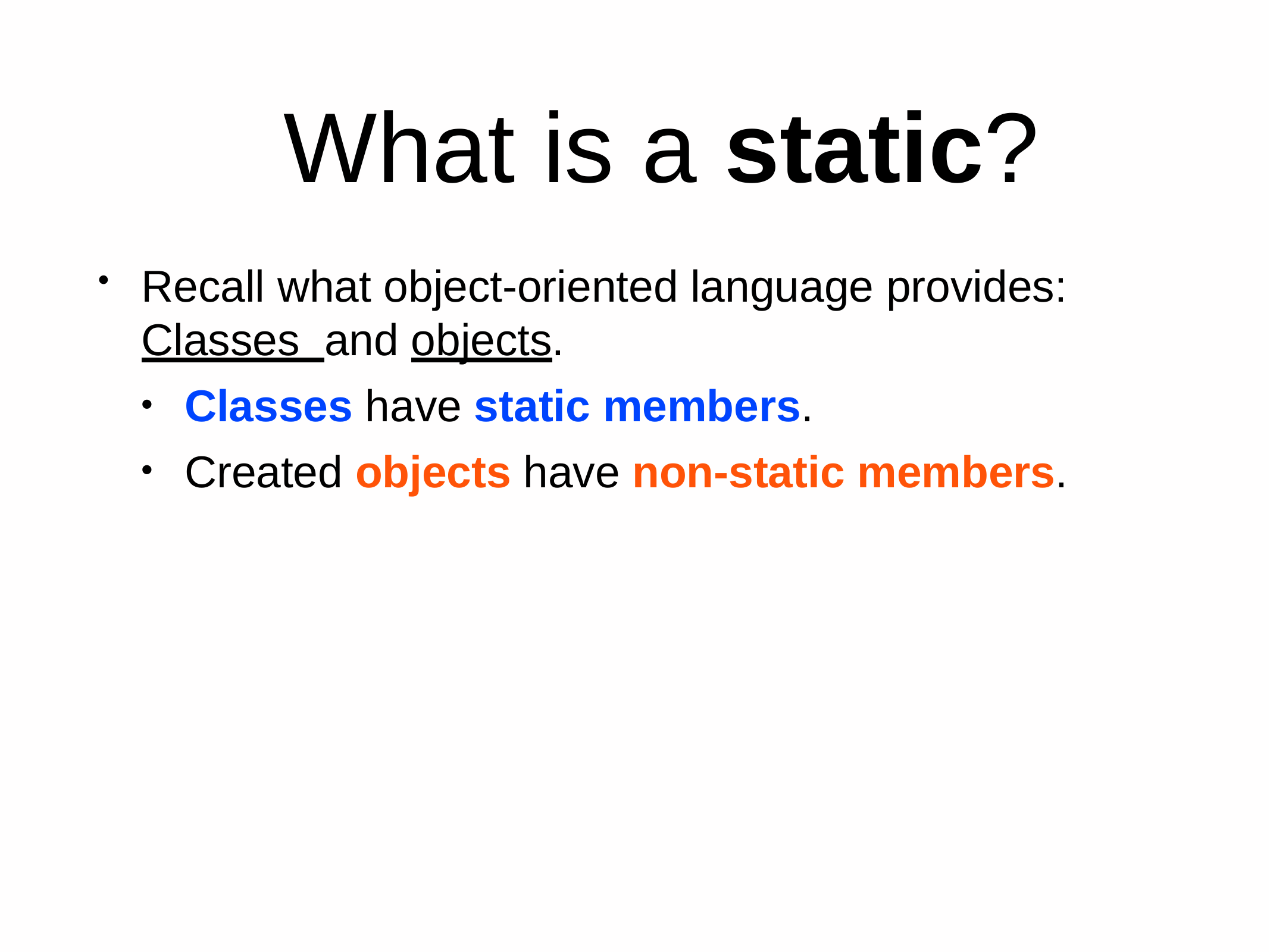

# What is a static?
Recall what object-oriented language provides: Classes  and objects.
Classes have static members.
Created objects have non-static members.